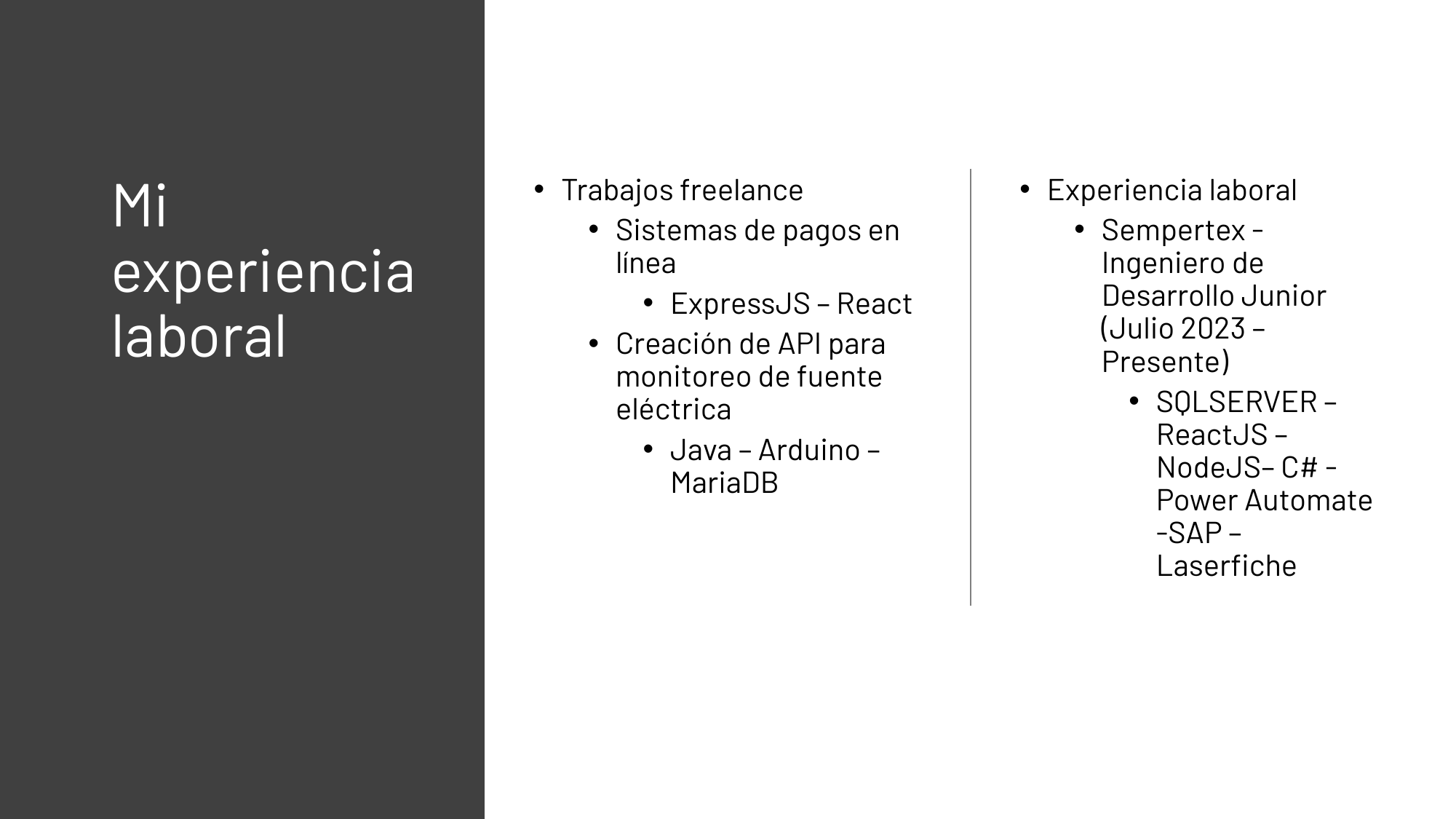

# Mi experiencia laboral
Trabajos freelance
Sistemas de pagos en línea
ExpressJS – React
Creación de API para monitoreo de fuente eléctrica
Java – Arduino – MariaDB
Experiencia laboral
Sempertex - Ingeniero de Desarrollo Junior (Julio 2023 – Presente)
SQLSERVER – ReactJS – NodeJS– C# -Power Automate -SAP – Laserfiche